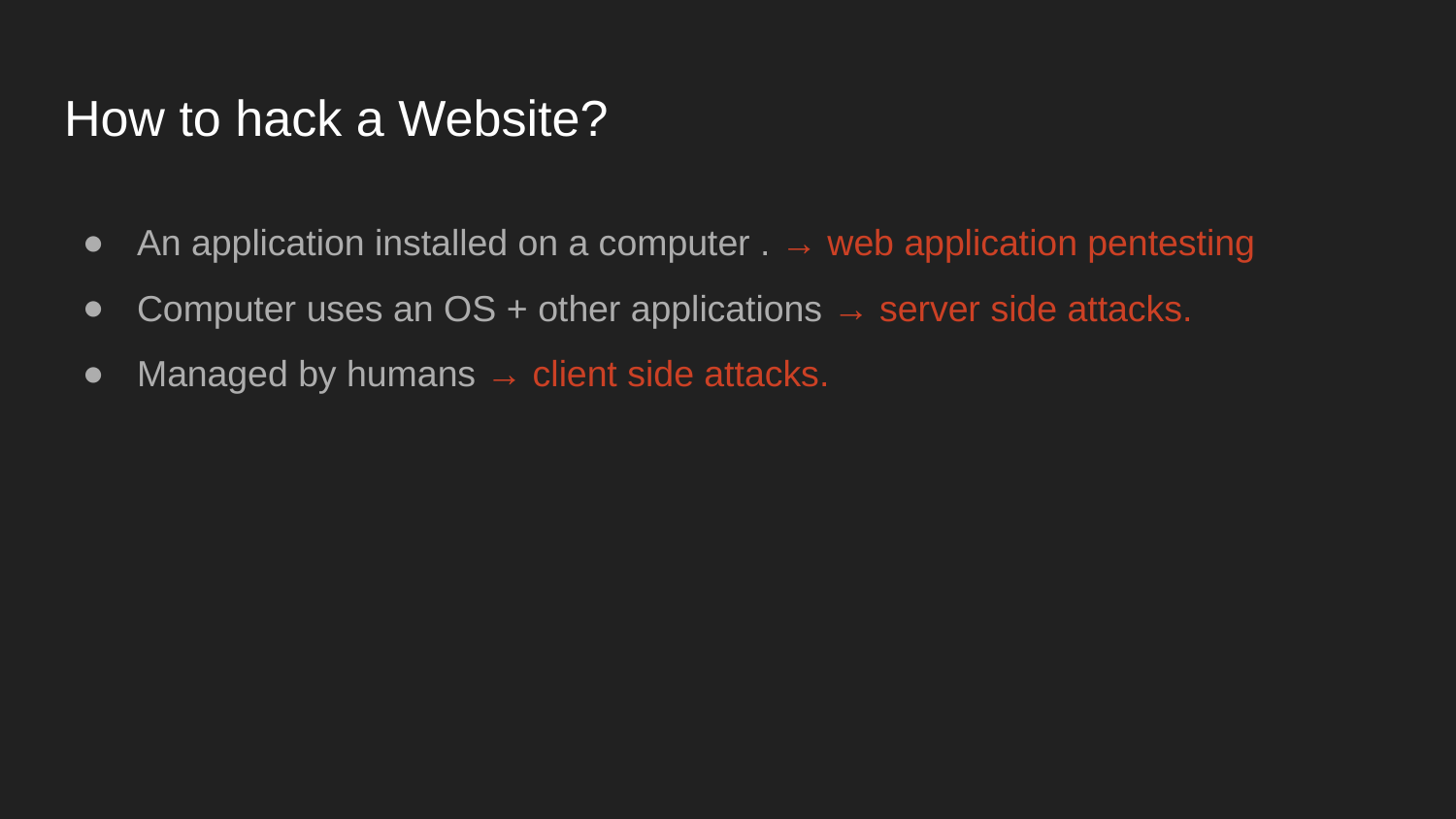

# How to hack a Website?

An application installed on a computer . → web application pentesting
Computer uses an OS + other applications → server side attacks.
Managed by humans → client side attacks.